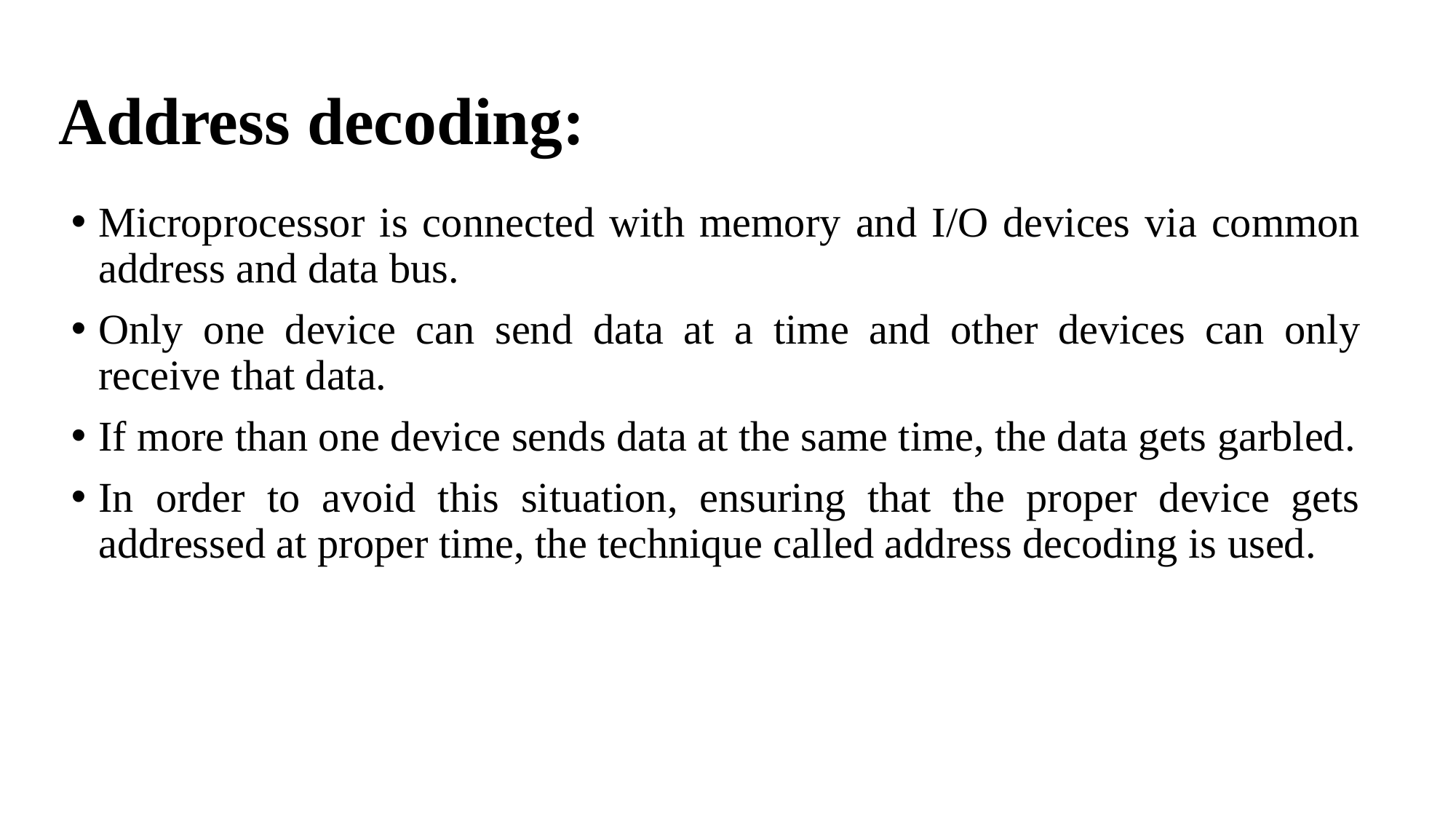

# Address decoding:
Microprocessor is connected with memory and I/O devices via common address and data bus.
Only one device can send data at a time and other devices can only receive that data.
If more than one device sends data at the same time, the data gets garbled.
In order to avoid this situation, ensuring that the proper device gets addressed at proper time, the technique called address decoding is used.